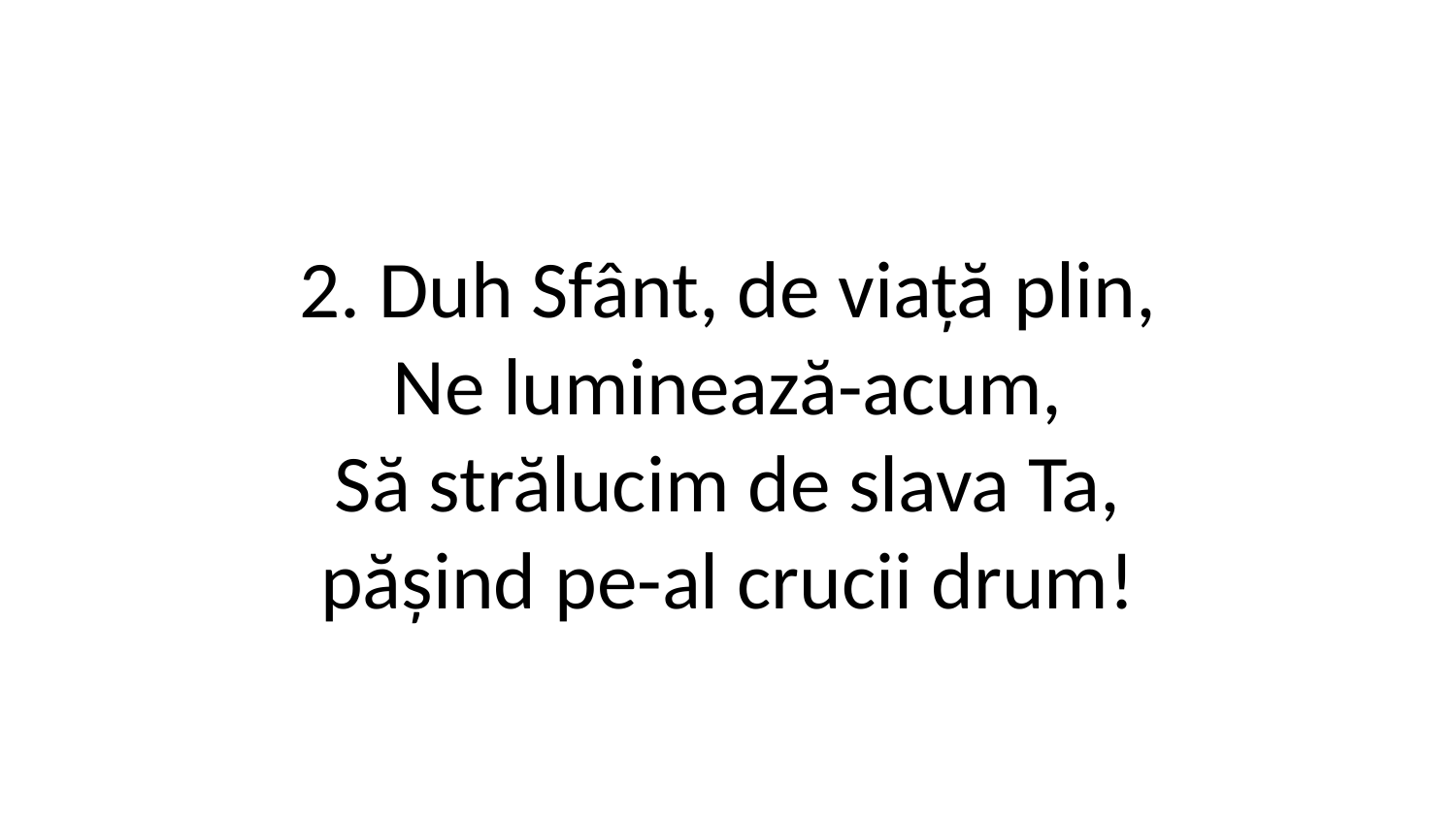

2. Duh Sfânt, de viață plin,
Ne luminează-acum,
Să strălucim de slava Ta,
pășind pe-al crucii drum!